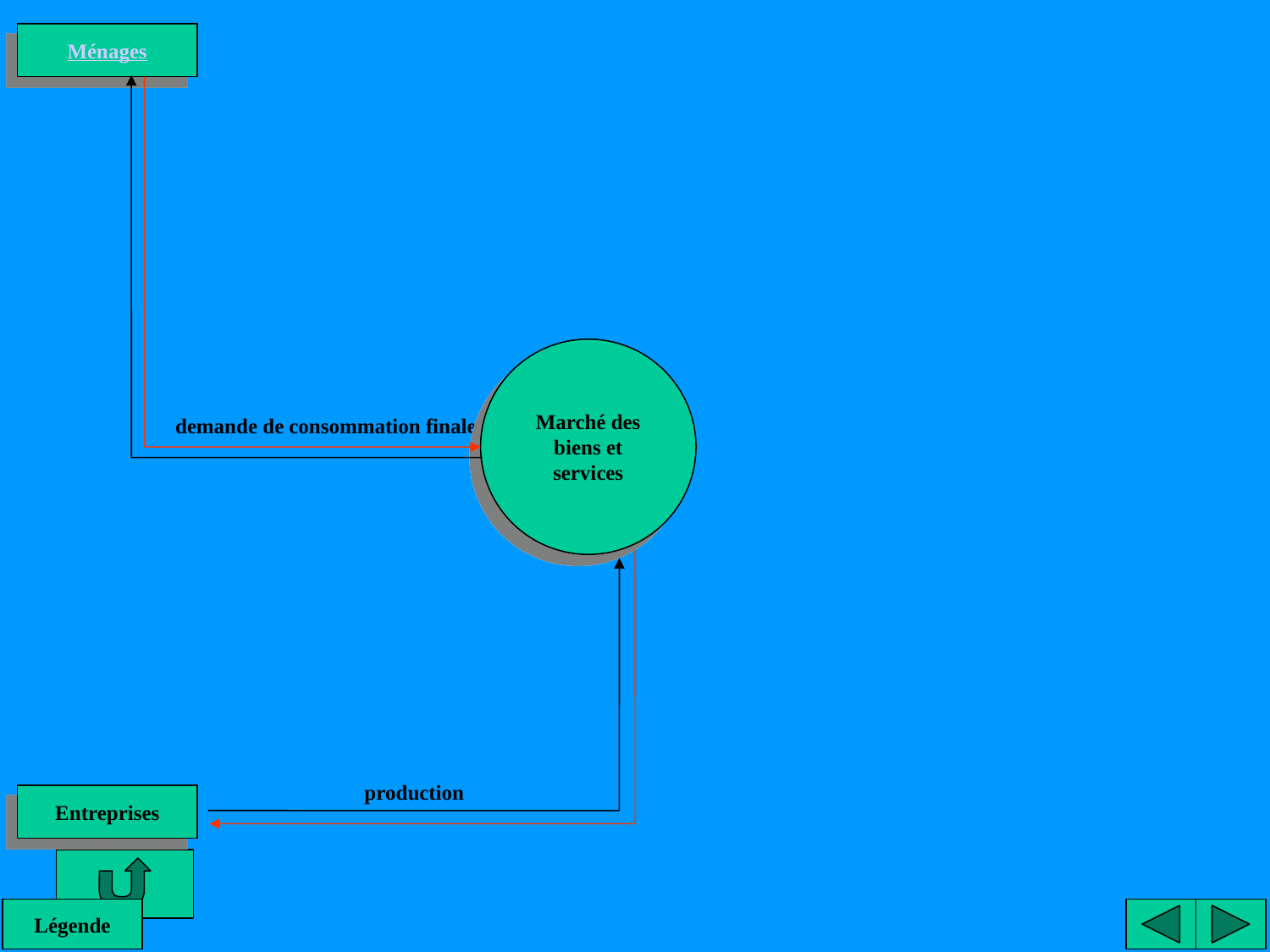

Ménages

Marché des biens et services
demande de consommation finale

production
Entreprises

Légende